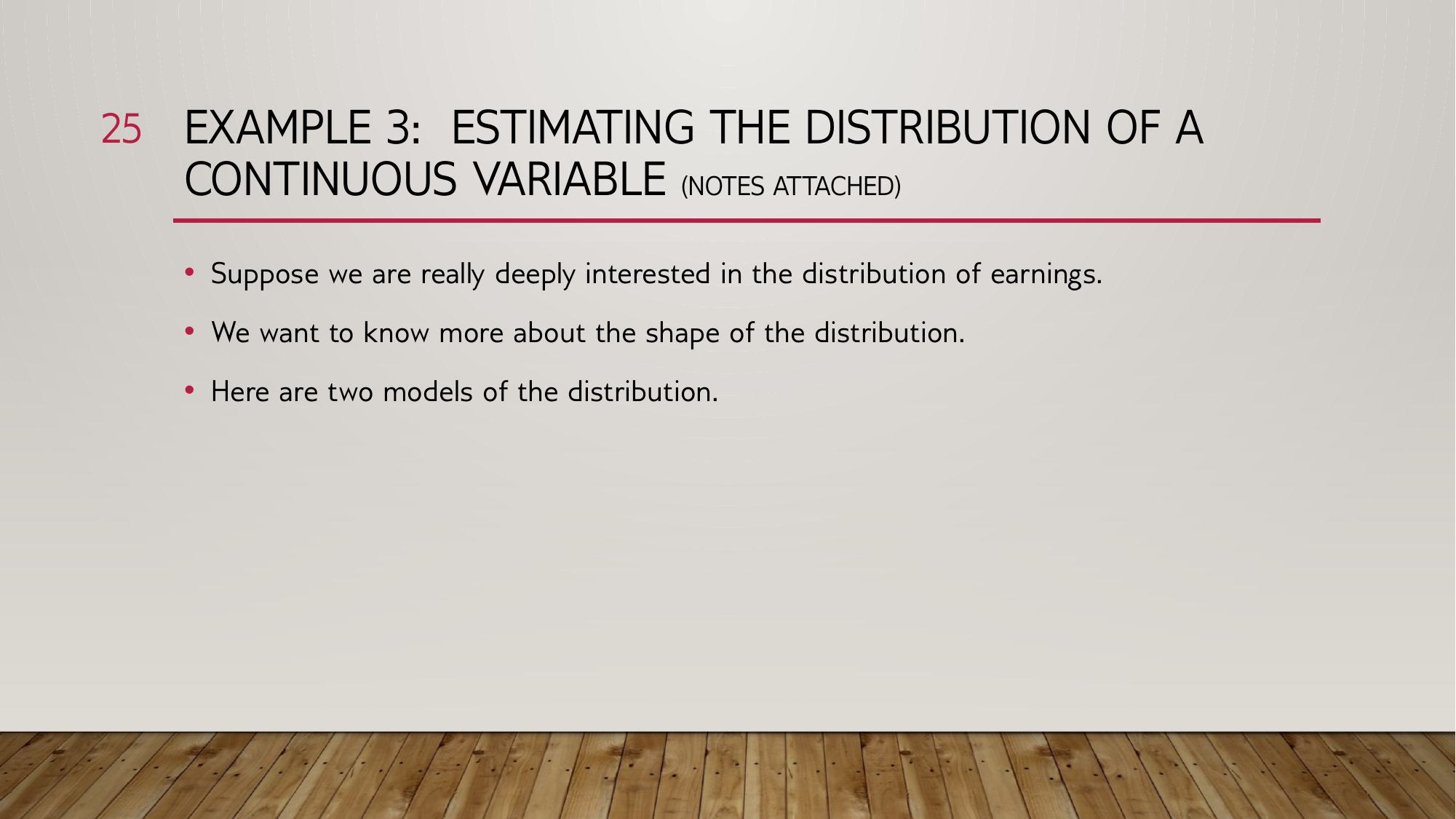

25
# Example 3:  Estimating the distribution of a continuous variable (notes attached)
Suppose we are really deeply interested in the distribution of earnings.
We want to know more about the shape of the distribution.
Here are two models of the distribution.